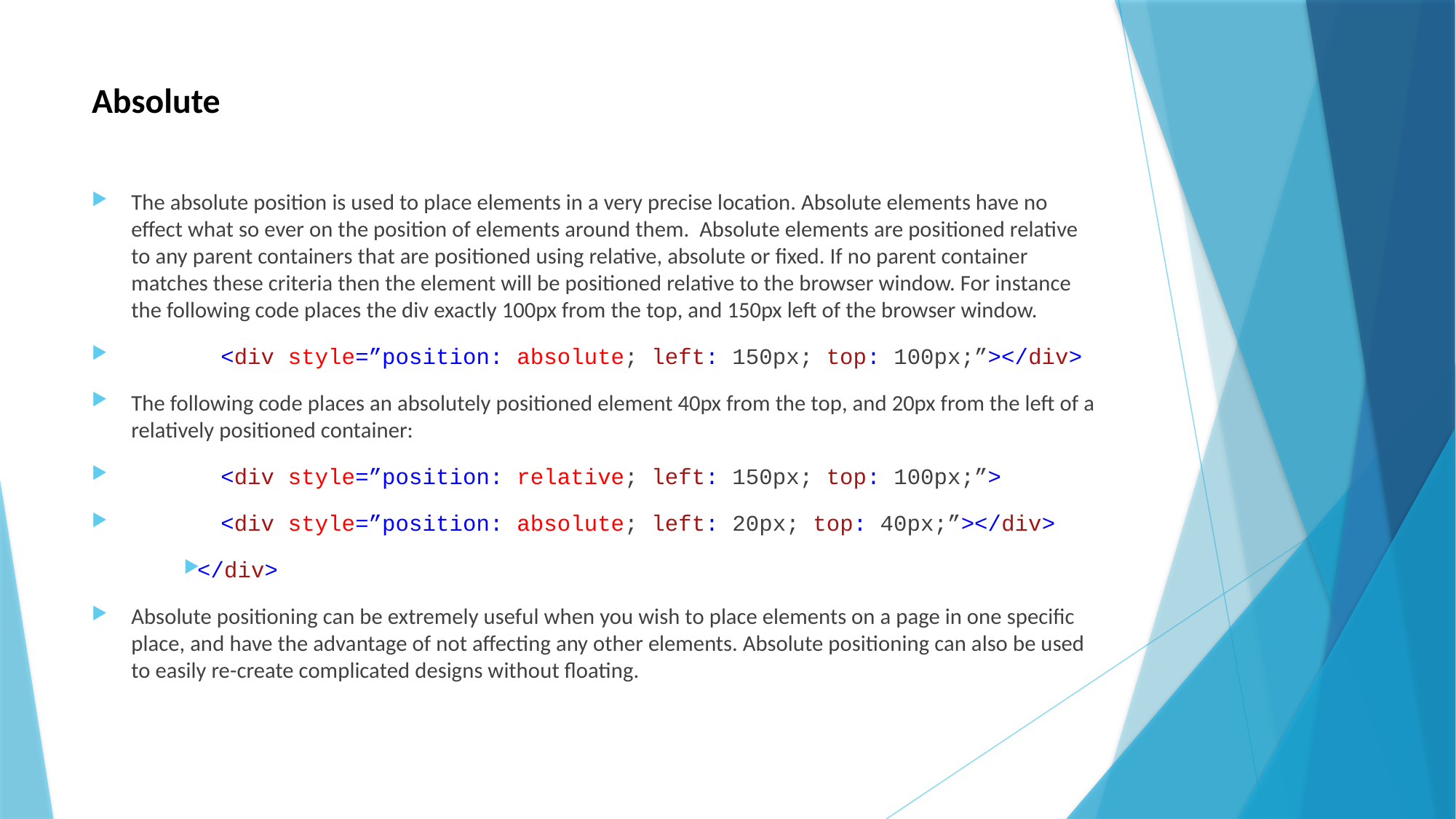

# Absolute
The absolute position is used to place elements in a very precise location. Absolute elements have no effect what so ever on the position of elements around them.  Absolute elements are positioned relative to any parent containers that are positioned using relative, absolute or fixed. If no parent container matches these criteria then the element will be positioned relative to the browser window. For instance the following code places the div exactly 100px from the top, and 150px left of the browser window.
	<div style=”position: absolute; left: 150px; top: 100px;”></div>
The following code places an absolutely positioned element 40px from the top, and 20px from the left of a relatively positioned container:
 	<div style=”position: relative; left: 150px; top: 100px;”>
		<div style=”position: absolute; left: 20px; top: 40px;”></div>
</div>
Absolute positioning can be extremely useful when you wish to place elements on a page in one specific place, and have the advantage of not affecting any other elements. Absolute positioning can also be used to easily re-create complicated designs without floating.